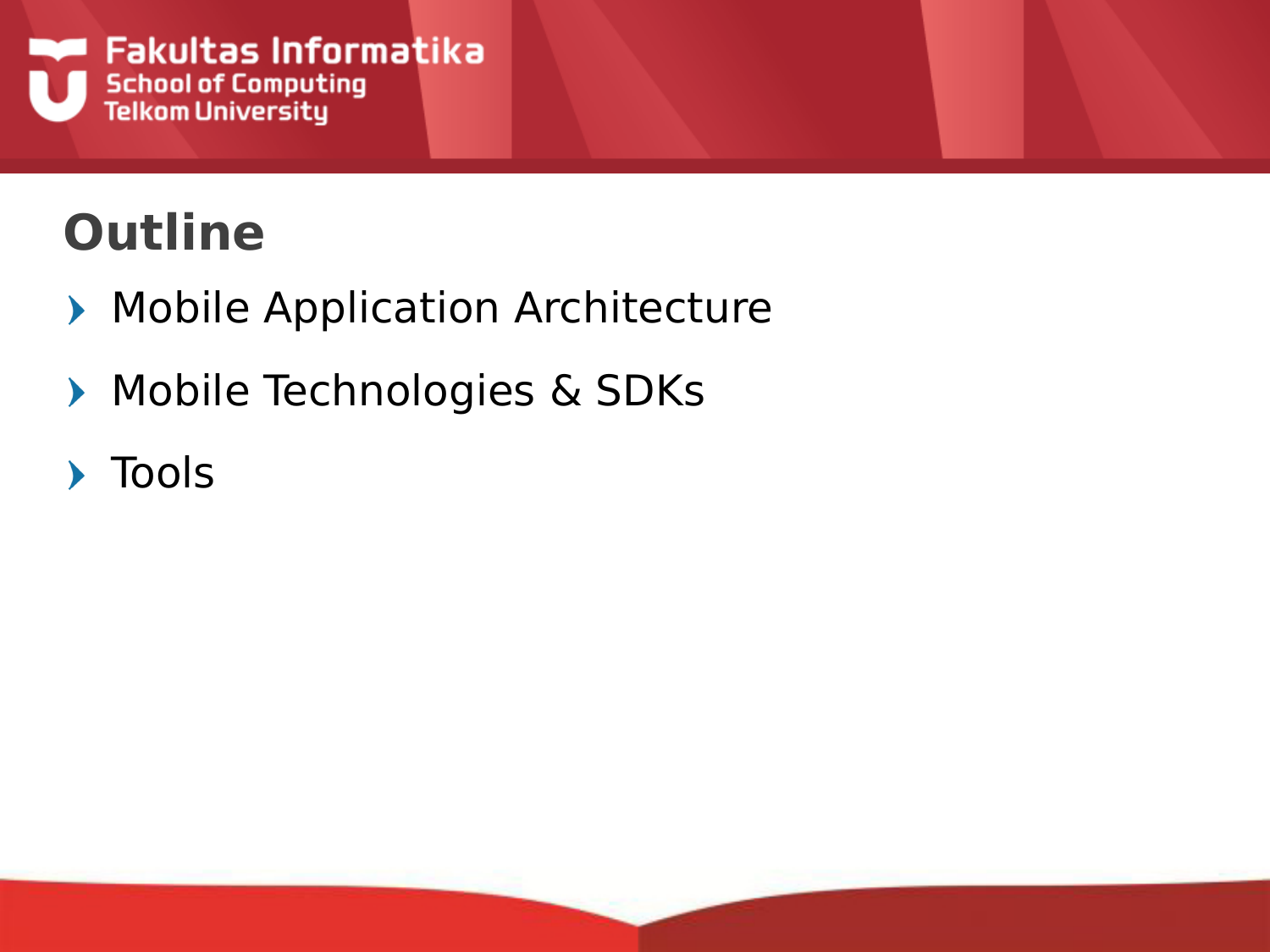

# Outline
Mobile Application Architecture
Mobile Technologies & SDKs
Tools